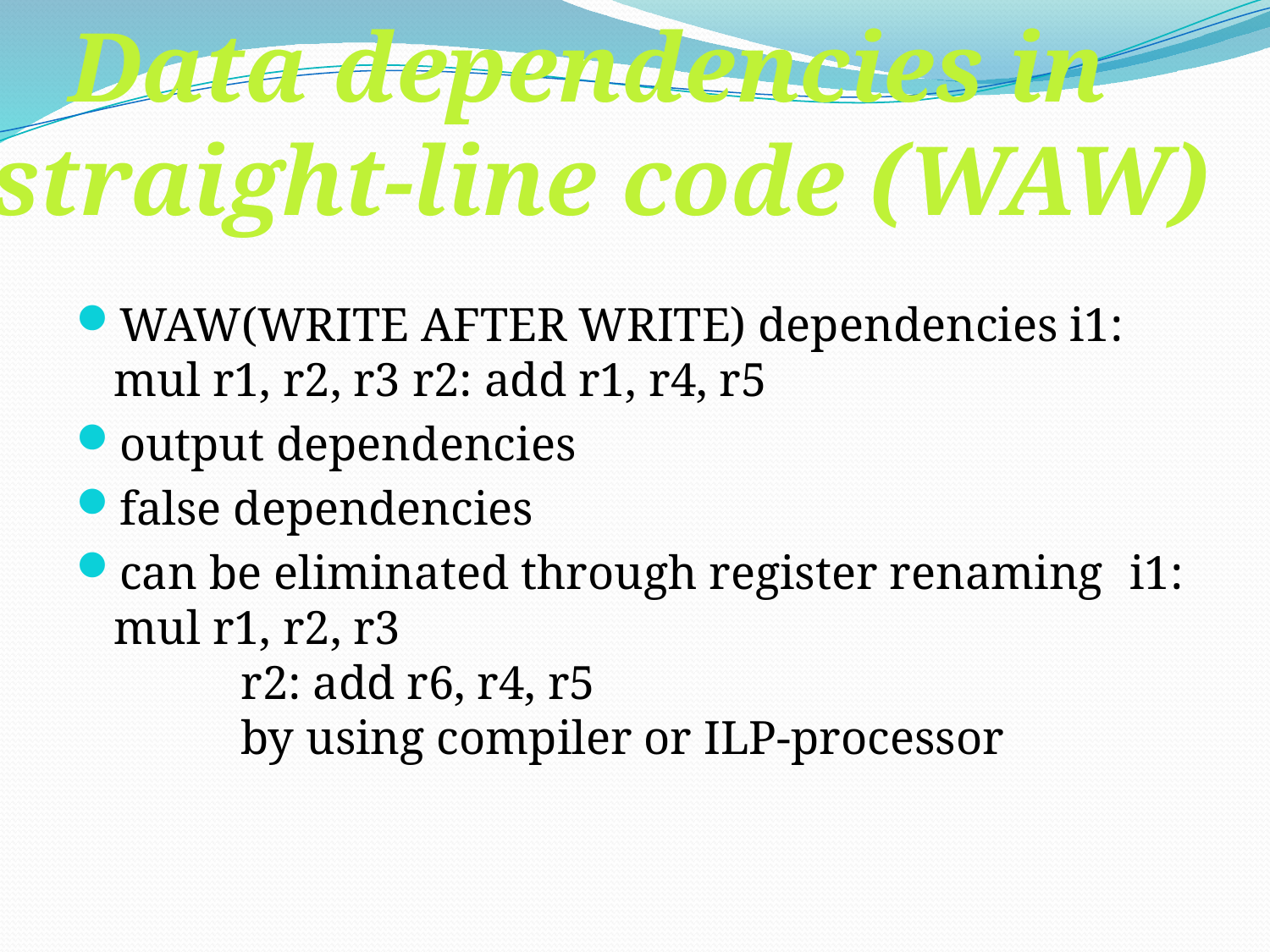

Data dependencies in
 straight-line code (WAW)
WAW(WRITE AFTER WRITE) dependencies i1: mul r1, r2, r3 r2: add r1, r4, r5
output dependencies
false dependencies
can be eliminated through register renaming 	i1: mul r1, r2, r3
	r2: add r6, r4, r5
	by using compiler or ILP-processor